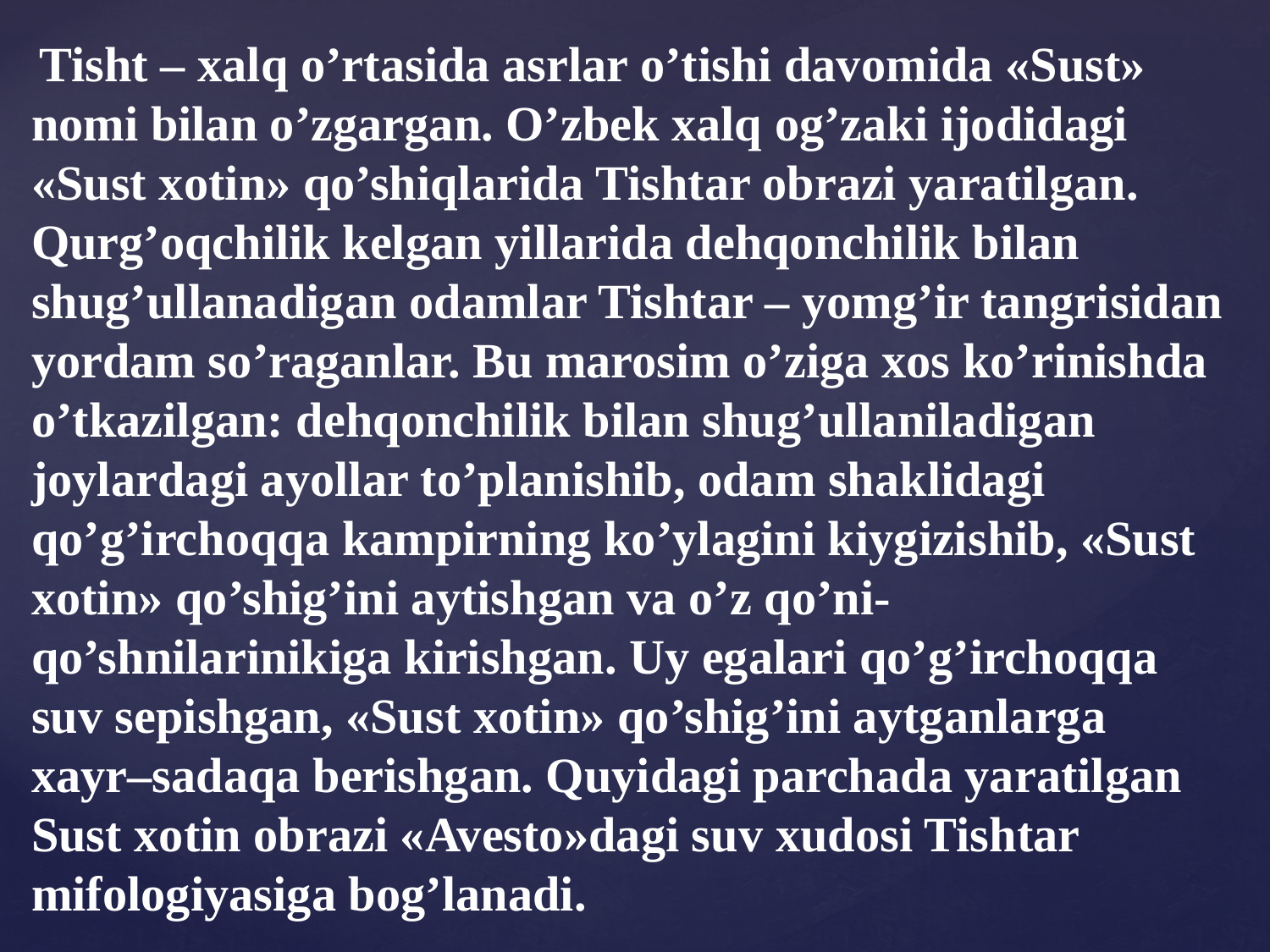

Tisht – xalq o’rtasida asrlar o’tishi davomida «Sust» nomi bilan o’zgargan. O’zbek xalq og’zaki ijodidagi «Sust xotin» qo’shiqlarida Tishtar obrazi yaratilgan. Qurg’oqchilik kelgan yillarida dehqonchilik bilan shug’ullanadigan odamlar Tishtar – yomg’ir tangrisidan yordam so’raganlar. Bu marosim o’ziga xos ko’rinishda o’tkazilgan: dehqonchilik bilan shug’ullaniladigan joylardagi ayollar to’planishib, odam shaklidagi qo’g’irchoqqa kampirning ko’ylagini kiygizishib, «Sust xotin» qo’shig’ini aytishgan va o’z qo’ni-qo’shnilarinikiga kirishgan. Uy egalari qo’g’irchoqqa suv sepishgan, «Sust xotin» qo’shig’ini aytganlarga xayr–sadaqa berishgan. Quyidagi parchada yaratilgan Sust xotin obrazi «Avesto»dagi suv xudosi Tishtar mifologiyasiga bog’lanadi.